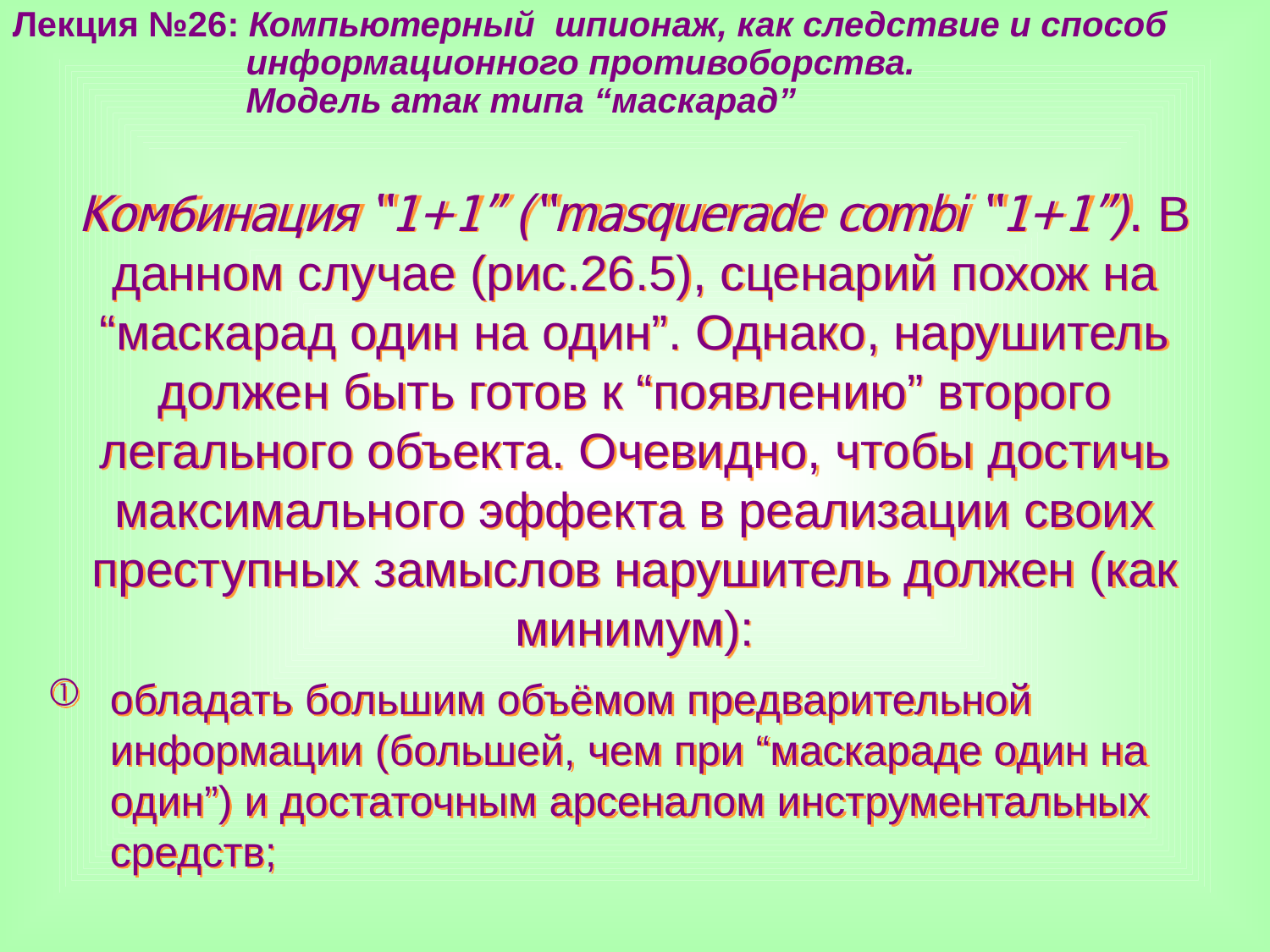

Лекция №26: Компьютерный  шпионаж, как следствие и способ
                        информационного противоборства.
                        Модель атак типа “маскарад”
Комбинация “1+1” (“masquerade combi “1+1”). В данном случае (рис.26.5), сценарий похож на “маскарад один на один”. Однако, нарушитель должен быть готов к “появлению” второго легального объекта. Очевидно, чтобы достичь максимального эффекта в реализации своих преступных замыслов нарушитель должен (как минимум):
обладать большим объёмом предварительной информации (большей, чем при “маскараде один на один”) и достаточным арсеналом инструментальных средств;